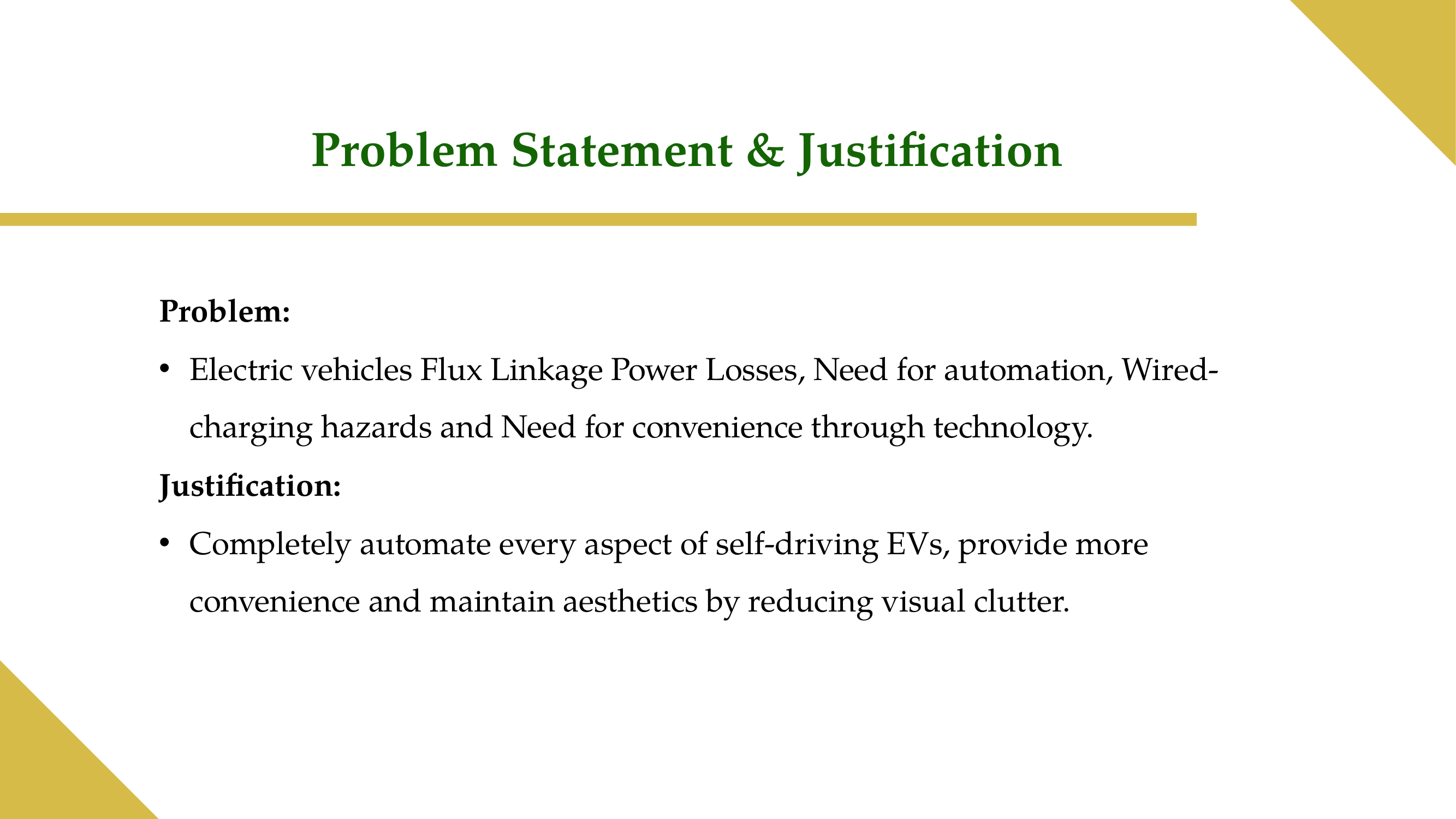

# Problem Statement & Justification

Problem:
Electric vehicles Flux Linkage Power Losses, Need for automation, Wired-charging hazards and Need for convenience through technology.
Justification:
Completely automate every aspect of self-driving EVs, provide more convenience and maintain aesthetics by reducing visual clutter.

3